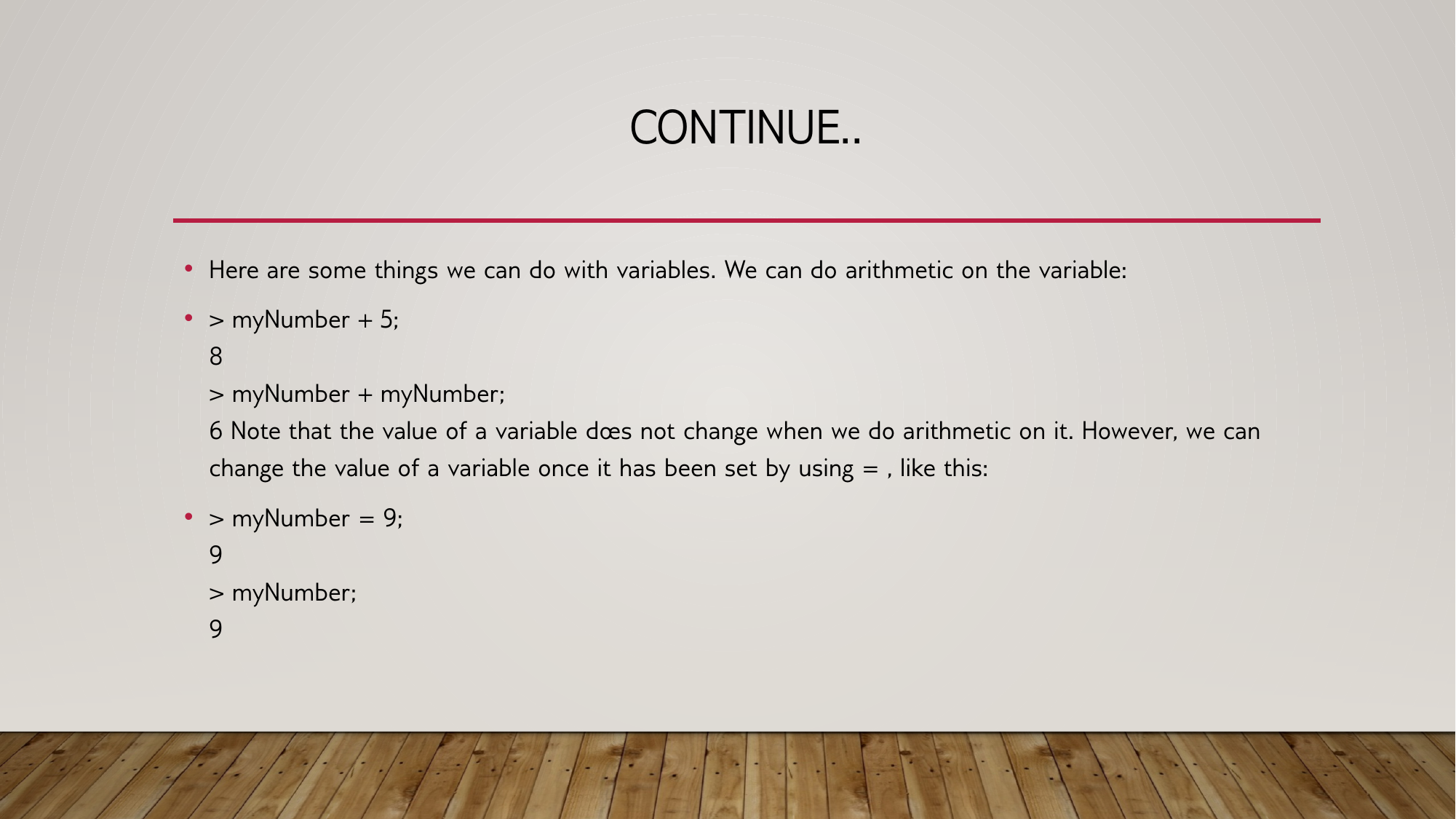

# Continue..
Here are some things we can do with variables. We can do arithmetic on the variable:
> myNumber + 5;
8
> myNumber + myNumber;
6 Note that the value of a variable does not change when we do arithmetic on it. However, we can change the value of a variable once it has been set by using = , like this:
> myNumber = 9;
9
> myNumber;
9